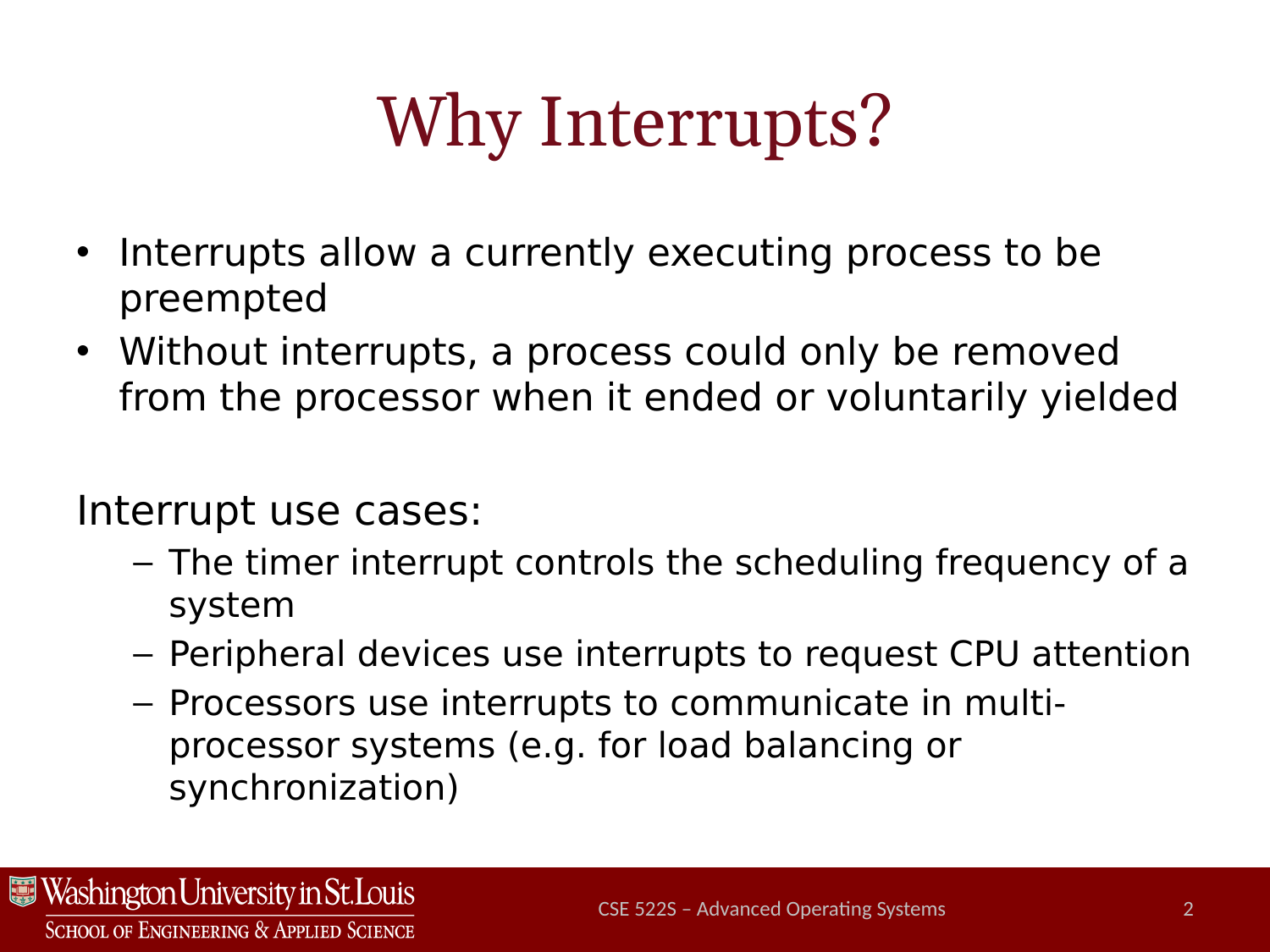

# Why Interrupts?
Interrupts allow a currently executing process to be preempted
Without interrupts, a process could only be removed from the processor when it ended or voluntarily yielded

Interrupt use cases:
The timer interrupt controls the scheduling frequency of a system
Peripheral devices use interrupts to request CPU attention
Processors use interrupts to communicate in multi-processor systems (e.g. for load balancing or synchronization)
CSE 522S – Advanced Operating Systems
2